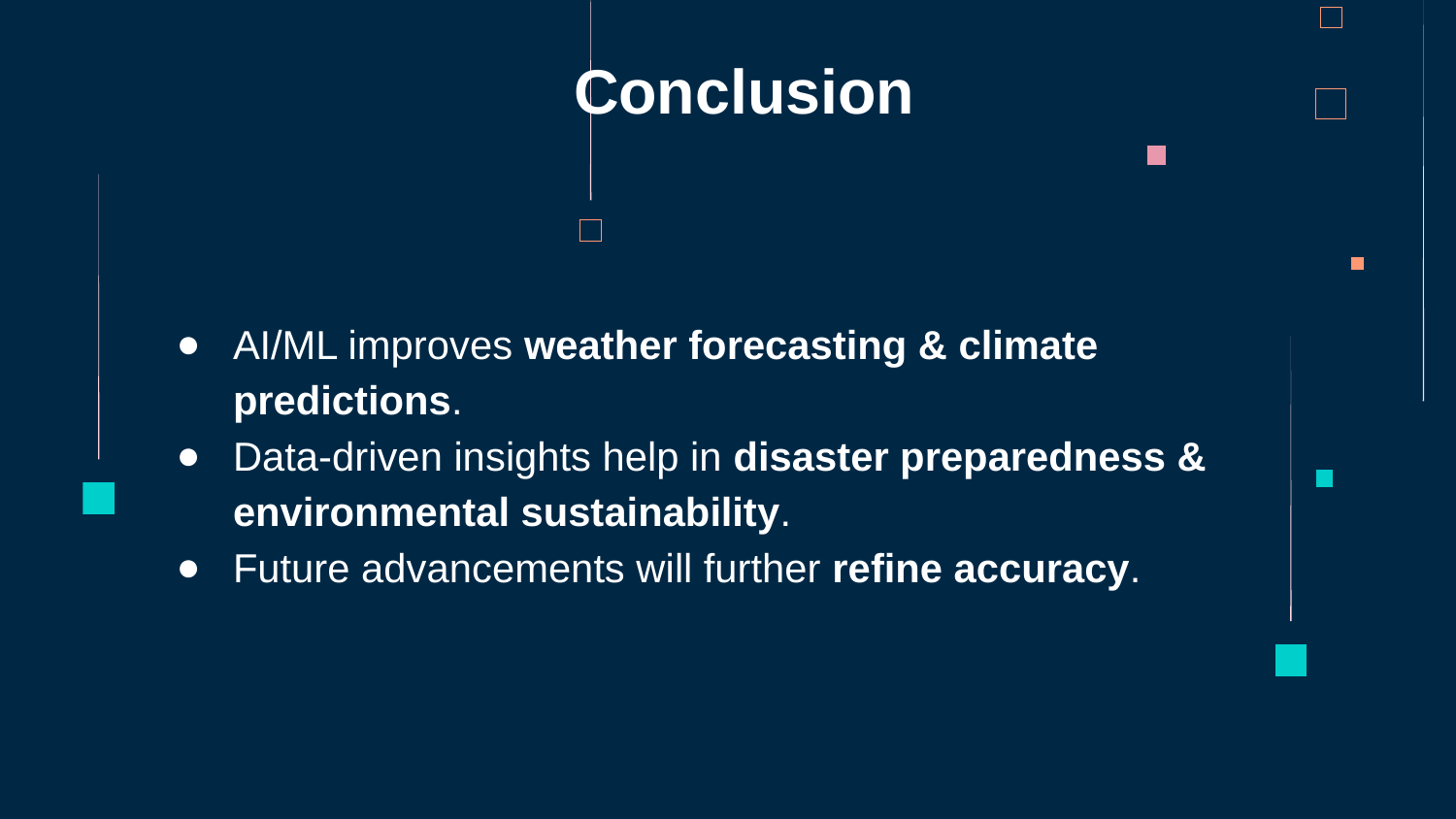

Conclusion

AI/ML improves weather forecasting & climate predictions.
Data-driven insights help in disaster preparedness & environmental sustainability.
Future advancements will further refine accuracy.